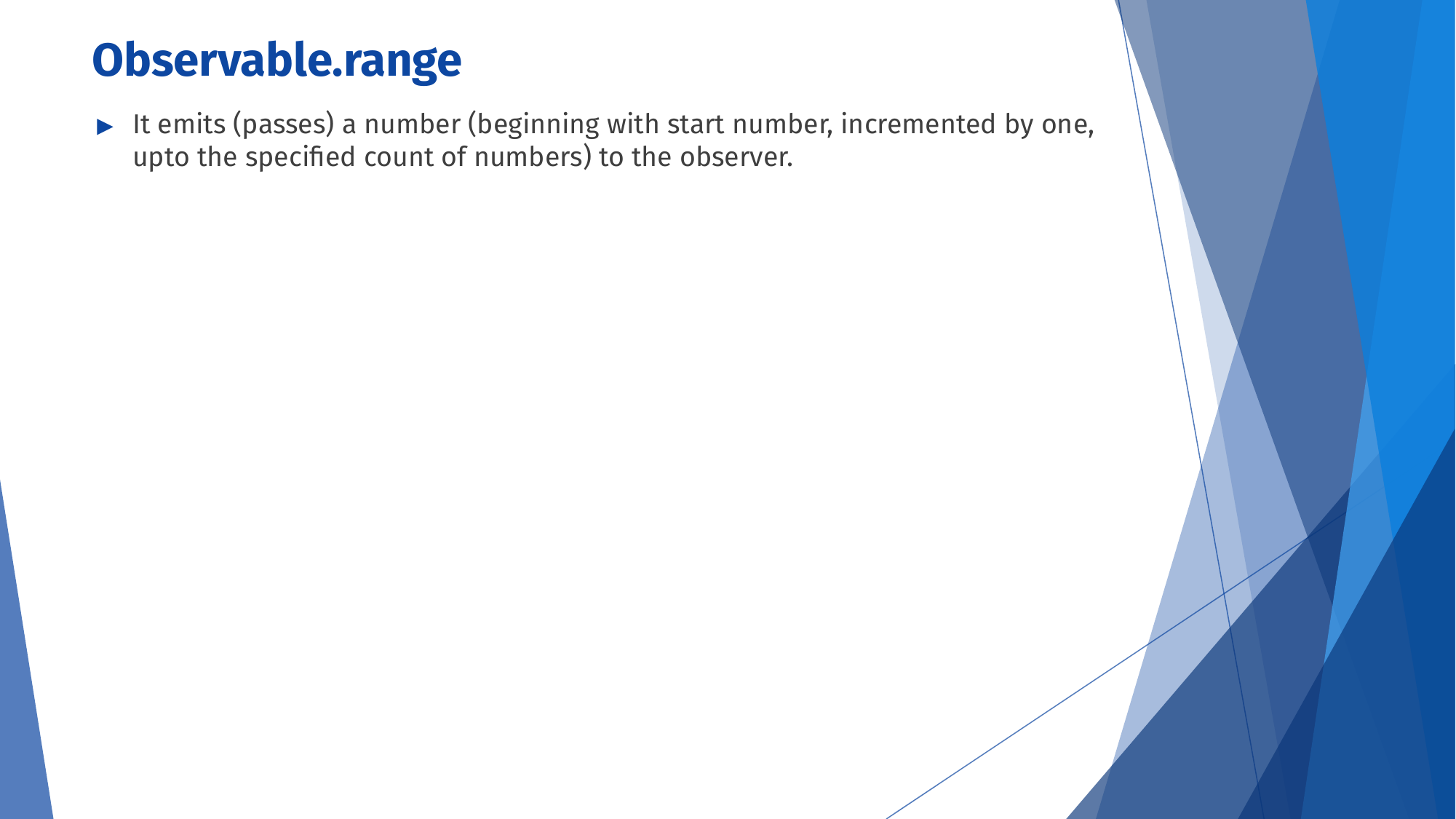

# Observable.range
It emits (passes) a number (beginning with start number, incremented by one, upto the specified count of numbers) to the observer.